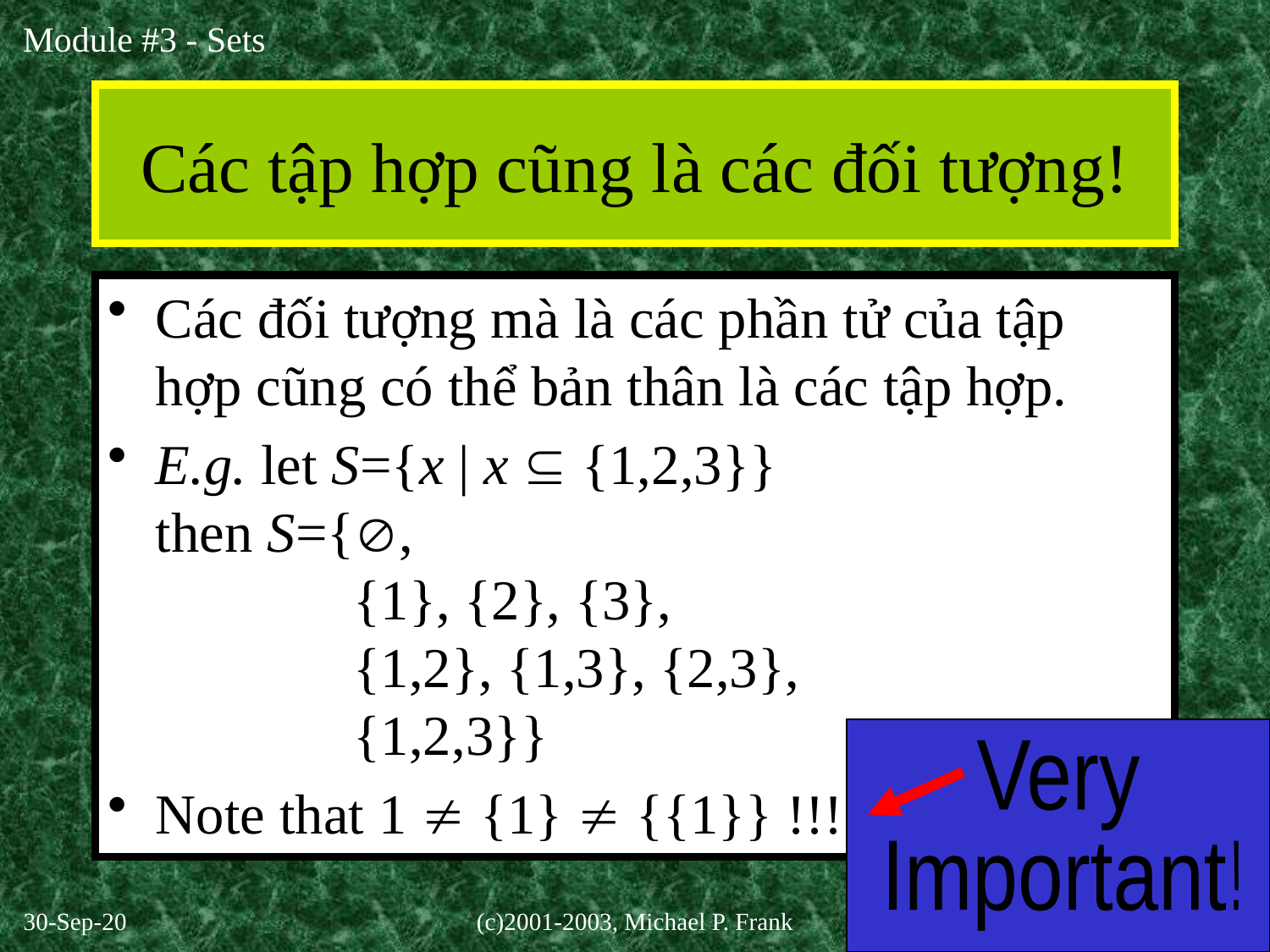

# Các tập hợp cũng là các đối tượng!
Các đối tượng mà là các phần tử của tập hợp cũng có thể bản thân là các tập hợp.
E.g. let S={x | x ⊆ {1,2,3}}
then S={∅,
              {1}, {2}, {3},
              {1,2}, {1,3}, {2,3},
              {1,2,3}}
Note that 1 ≠ {1} ≠ {{1}} !!!!

Very
Important!

30-Sep-20
(c)2001-2003, Michael P. Frank
10